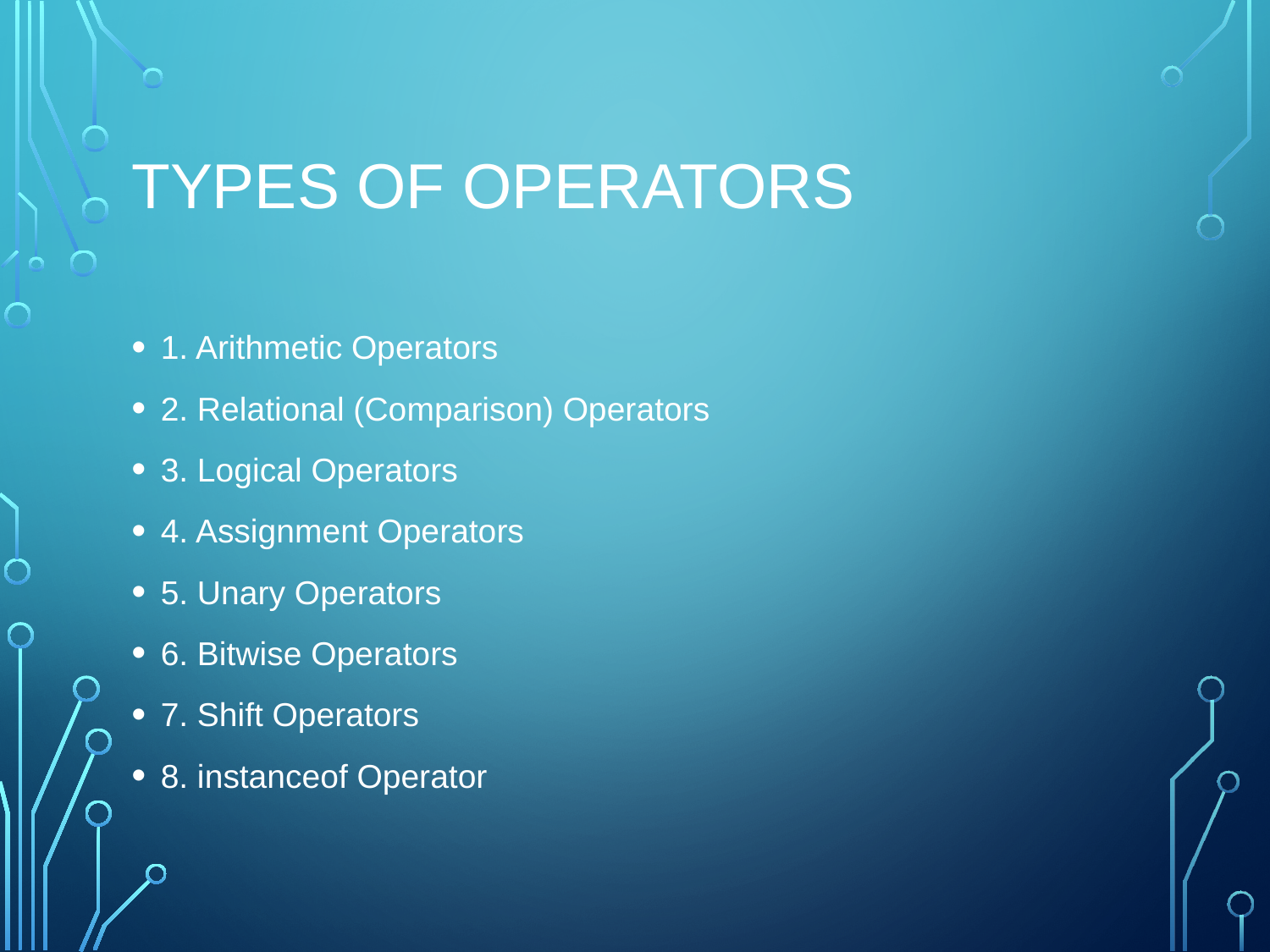

# Types of Operators
1. Arithmetic Operators
2. Relational (Comparison) Operators
3. Logical Operators
4. Assignment Operators
5. Unary Operators
6. Bitwise Operators
7. Shift Operators
8. instanceof Operator